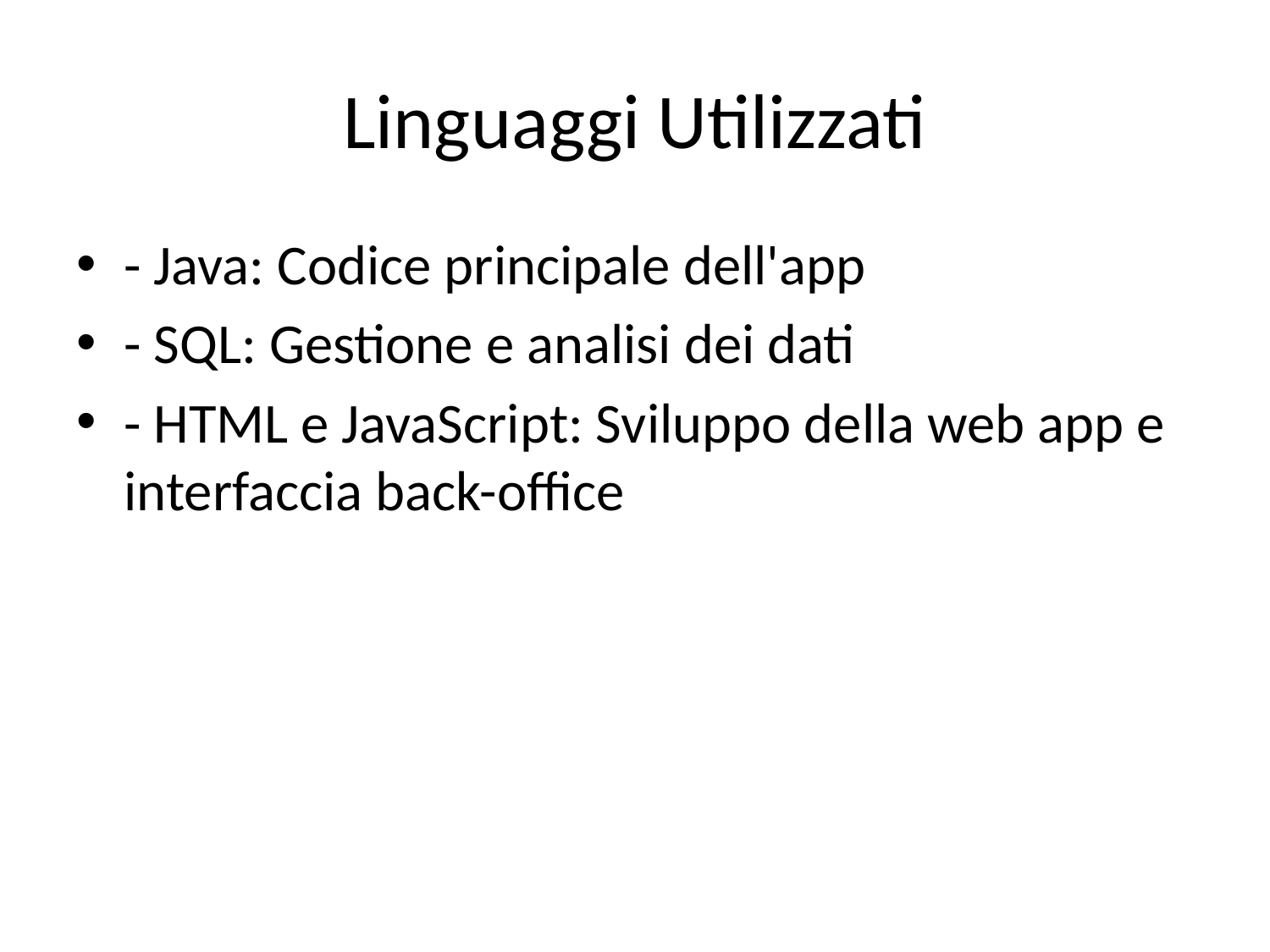

# Linguaggi Utilizzati
- Java: Codice principale dell'app
- SQL: Gestione e analisi dei dati
- HTML e JavaScript: Sviluppo della web app e interfaccia back-office